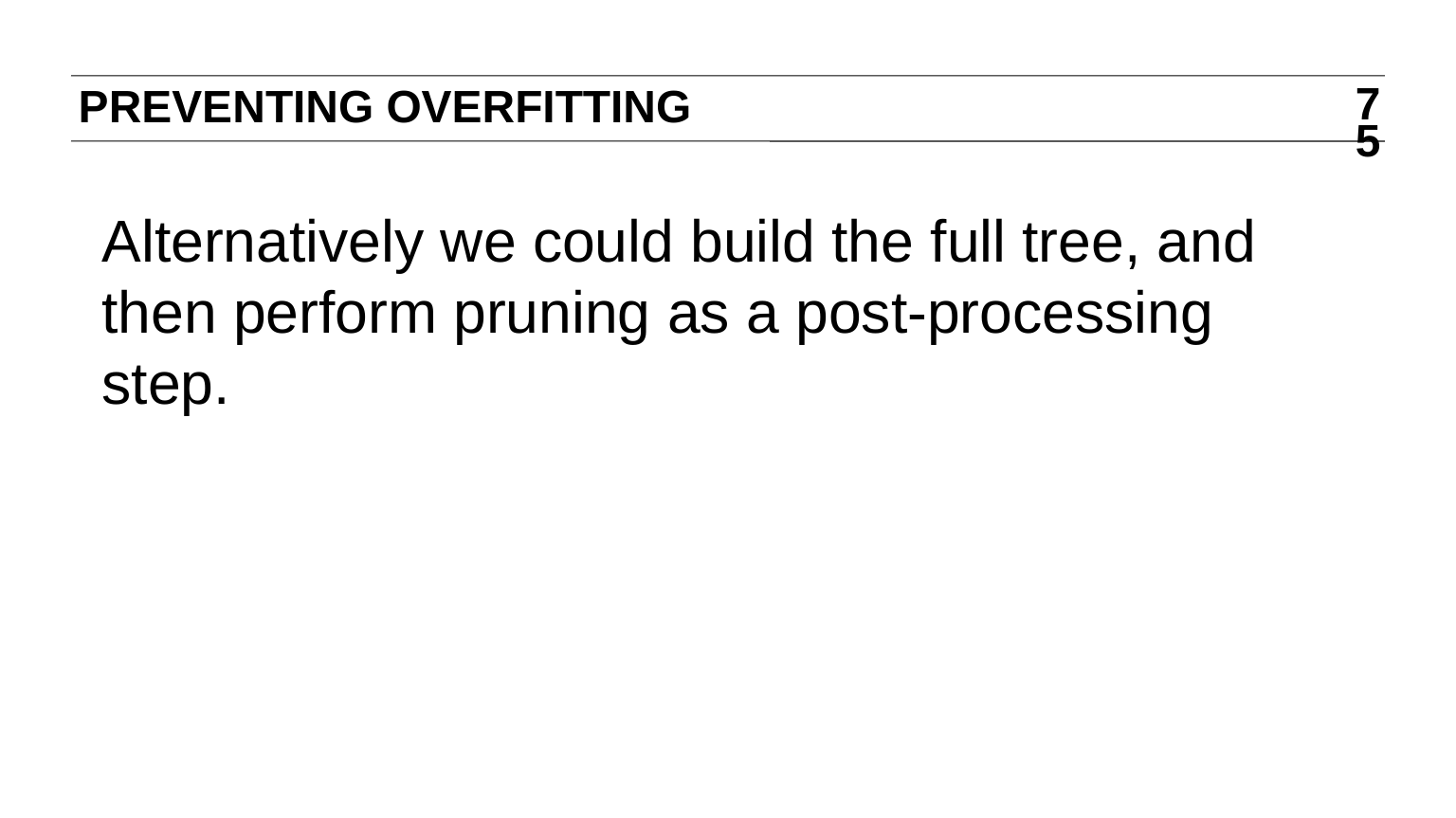

Preventing overfitting
75
Alternatively we could build the full tree, and then perform pruning as a post-processing step.